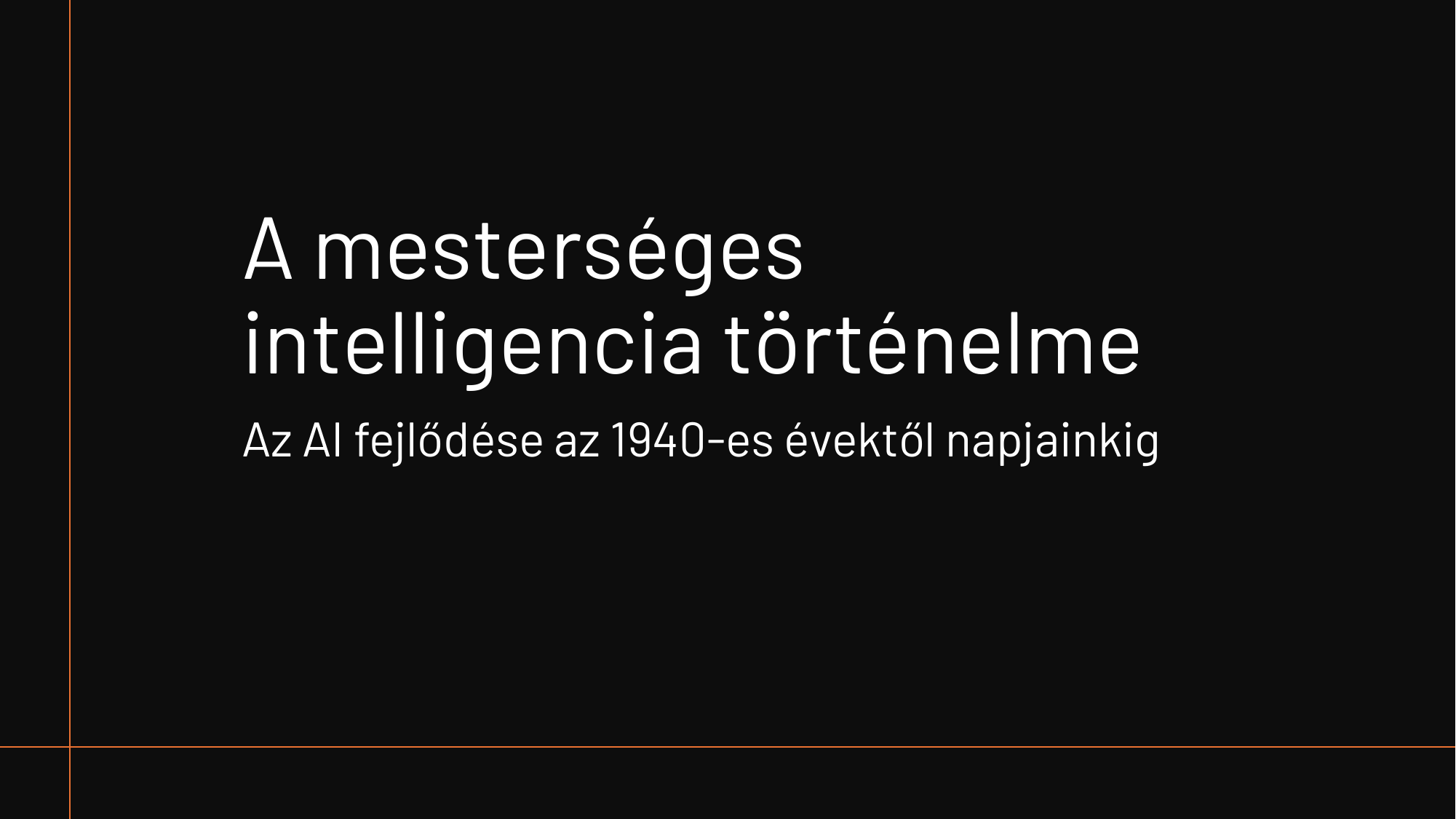

# A mesterséges intelligencia történelme
Az AI fejlődése az 1940-es évektől napjainkig